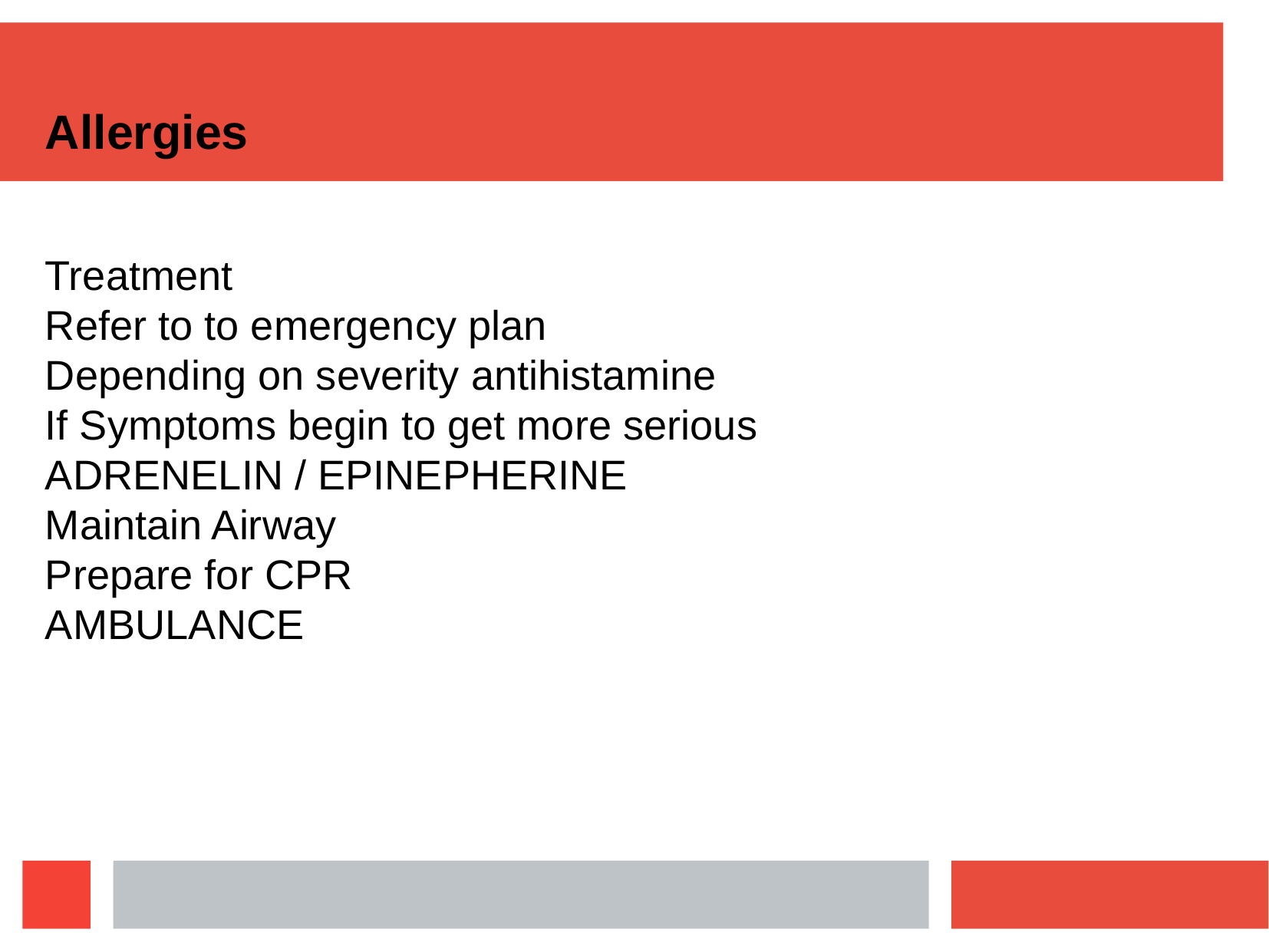

Allergies
Treatment
Refer to to emergency plan
Depending on severity antihistamine
If Symptoms begin to get more serious
ADRENELIN / EPINEPHERINE
Maintain Airway
Prepare for CPR
AMBULANCE